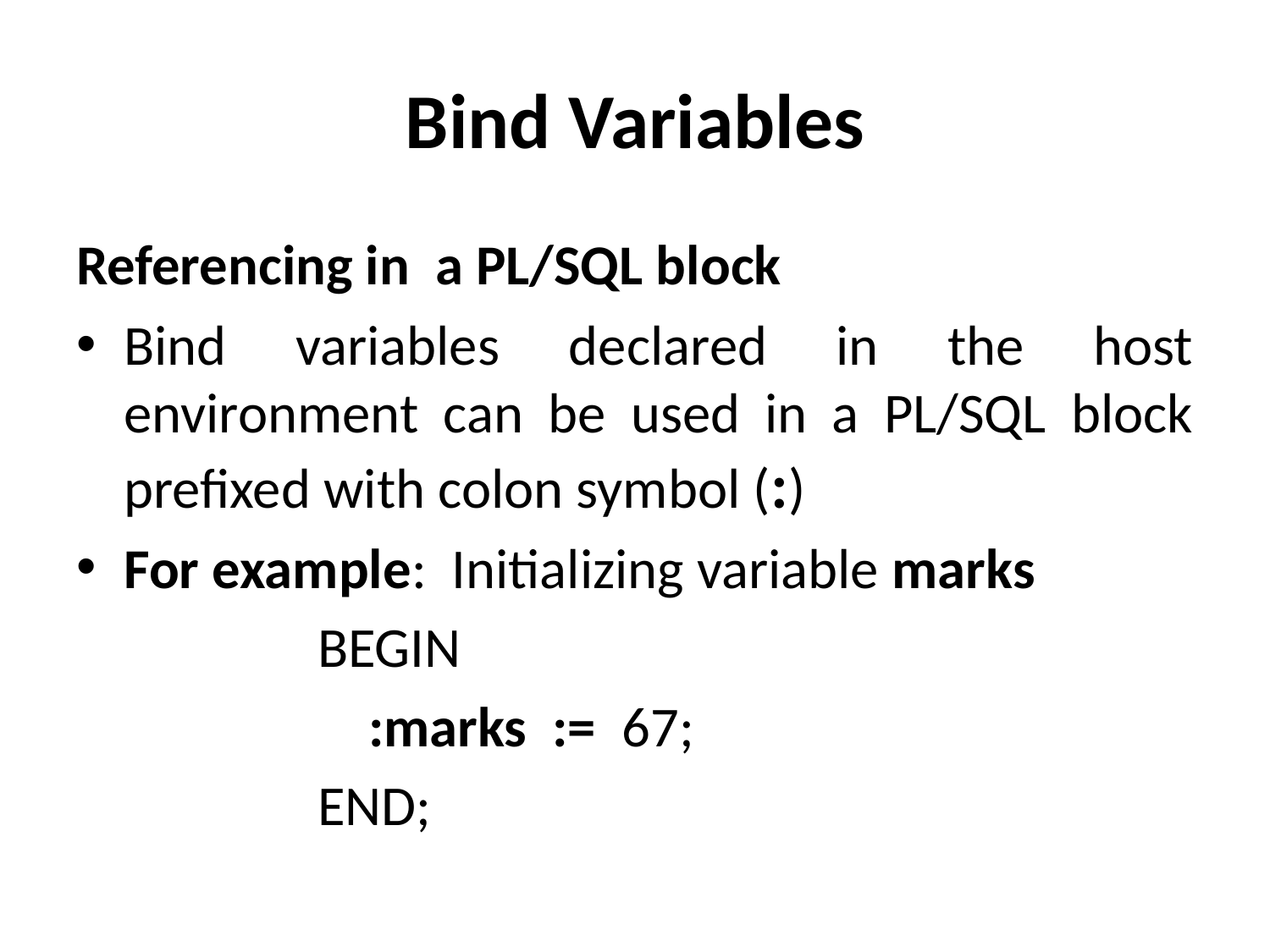

# Bind Variables
Referencing in  a PL/SQL block
Bind variables declared in the host environment can be used in a PL/SQL block prefixed with colon symbol (:)
For example:  Initializing variable marks
                   BEGIN
                       :marks  :=  67;
                   END;